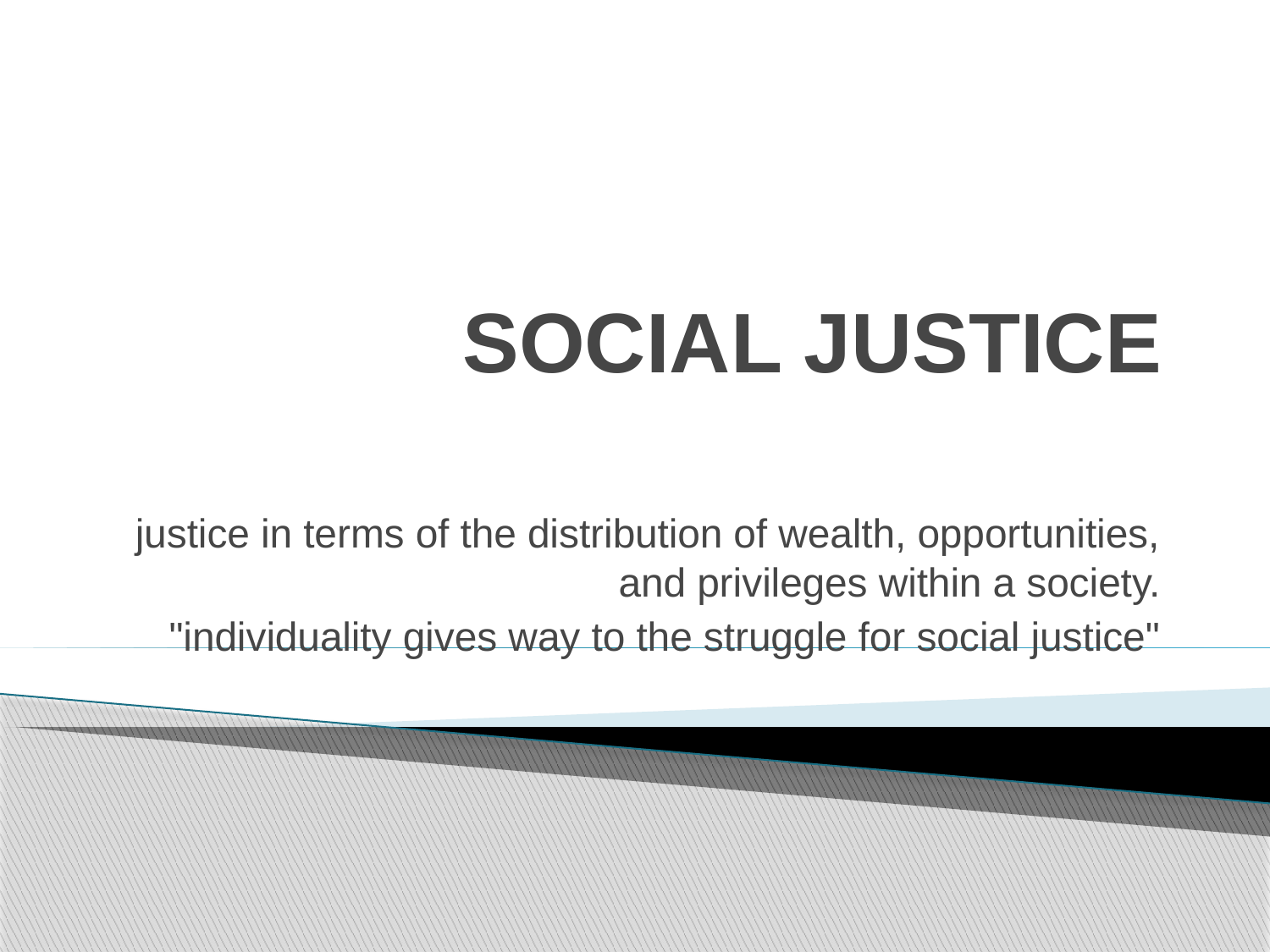

# SOCIAL JUSTICE
justice in terms of the distribution of wealth, opportunities, and privileges within a society.
"individuality gives way to the struggle for social justice"